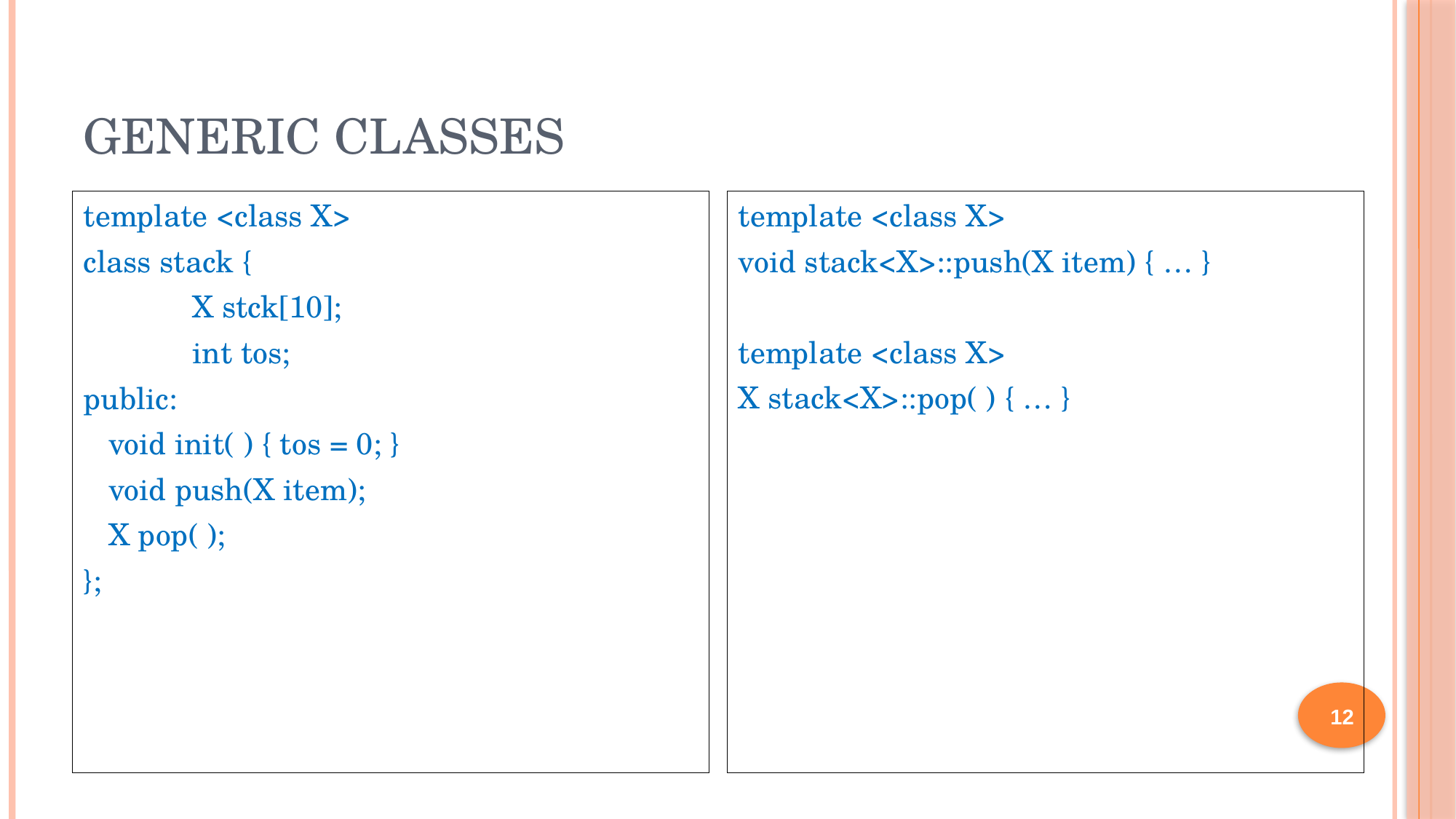

# Generic Classes
template <class X>
class stack {
   	X stck[10];
   	int tos;
public:
   void init( ) { tos = 0; }
   void push(X item);
   X pop( );
};
template <class X>
void stack<X>::push(X item) { … }

template <class X>
X stack<X>::pop( ) { … }
12